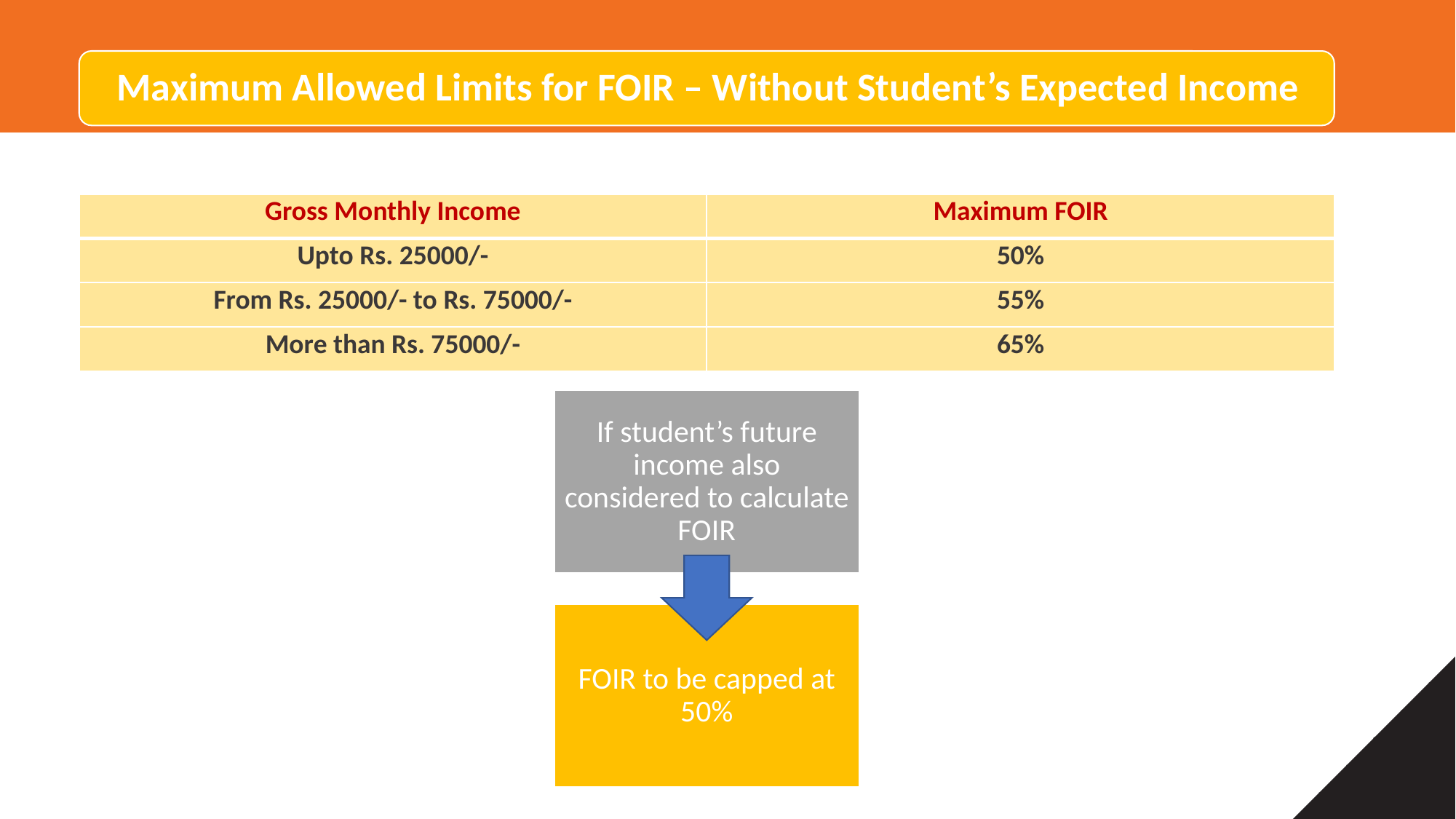

Maximum Allowed Limits for FOIR – Without Student’s Expected Income
| Gross Monthly Income | Maximum FOIR |
| --- | --- |
| Upto Rs. 25000/- | 50% |
| From Rs. 25000/- to Rs. 75000/- | 55% |
| More than Rs. 75000/- | 65% |
If student’s future income also considered to calculate FOIR
FOIR to be capped at 50%